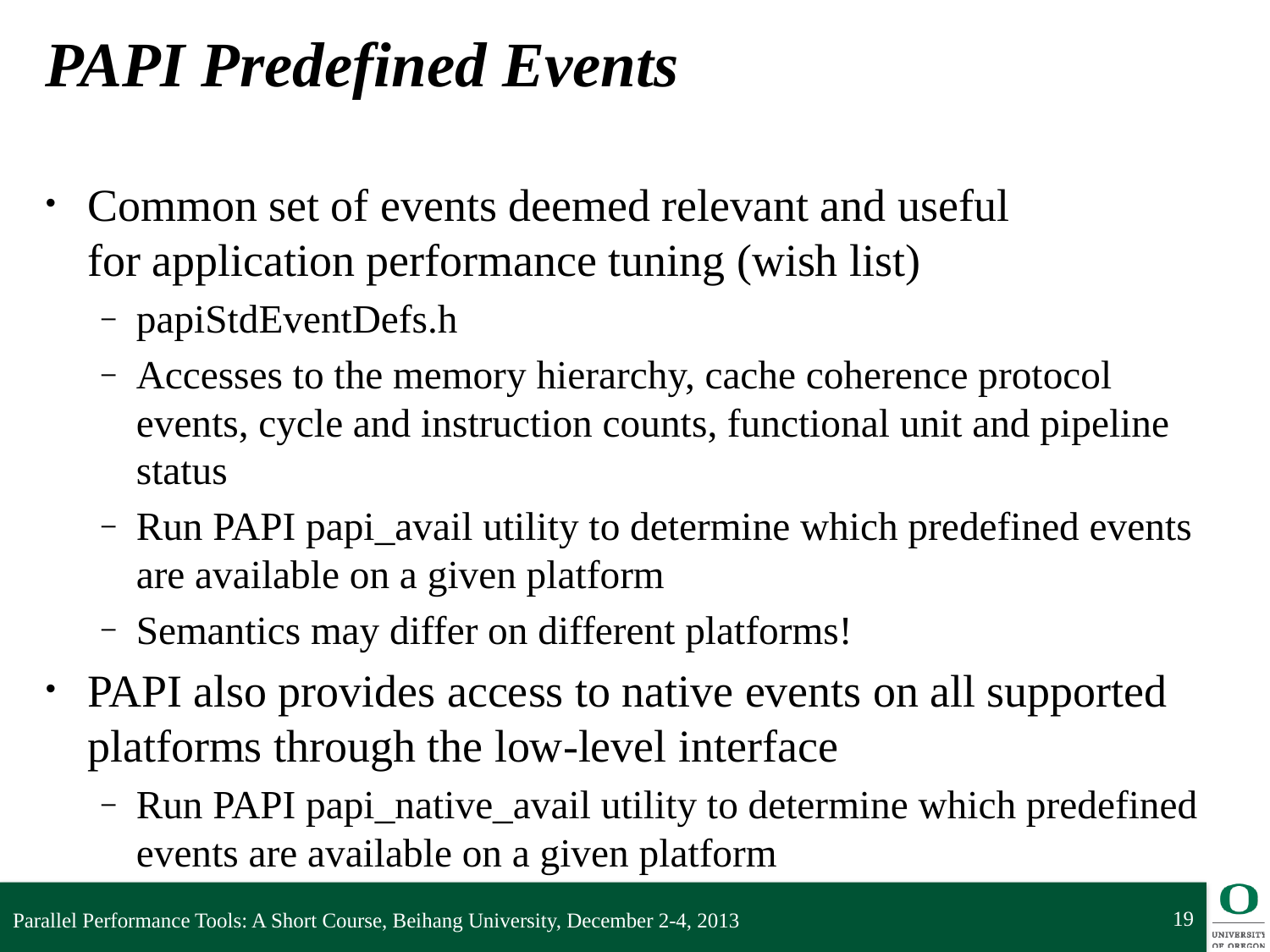

# PAPI Predefined Events
Common set of events deemed relevant and useful
for application performance tuning (wish list)
papiStdEventDefs.h
Accesses to the memory hierarchy, cache coherence protocol events, cycle and instruction counts, functional unit and pipeline status
Run PAPI papi_avail utility to determine which predefined events are available on a given platform
Semantics may differ on different platforms!
PAPI also provides access to native events on all supported platforms through the low-level interface
Run PAPI papi_native_avail utility to determine which predefined events are available on a given platform

19
Parallel Performance Tools: A Short Course, Beihang University, December 2-4, 2013